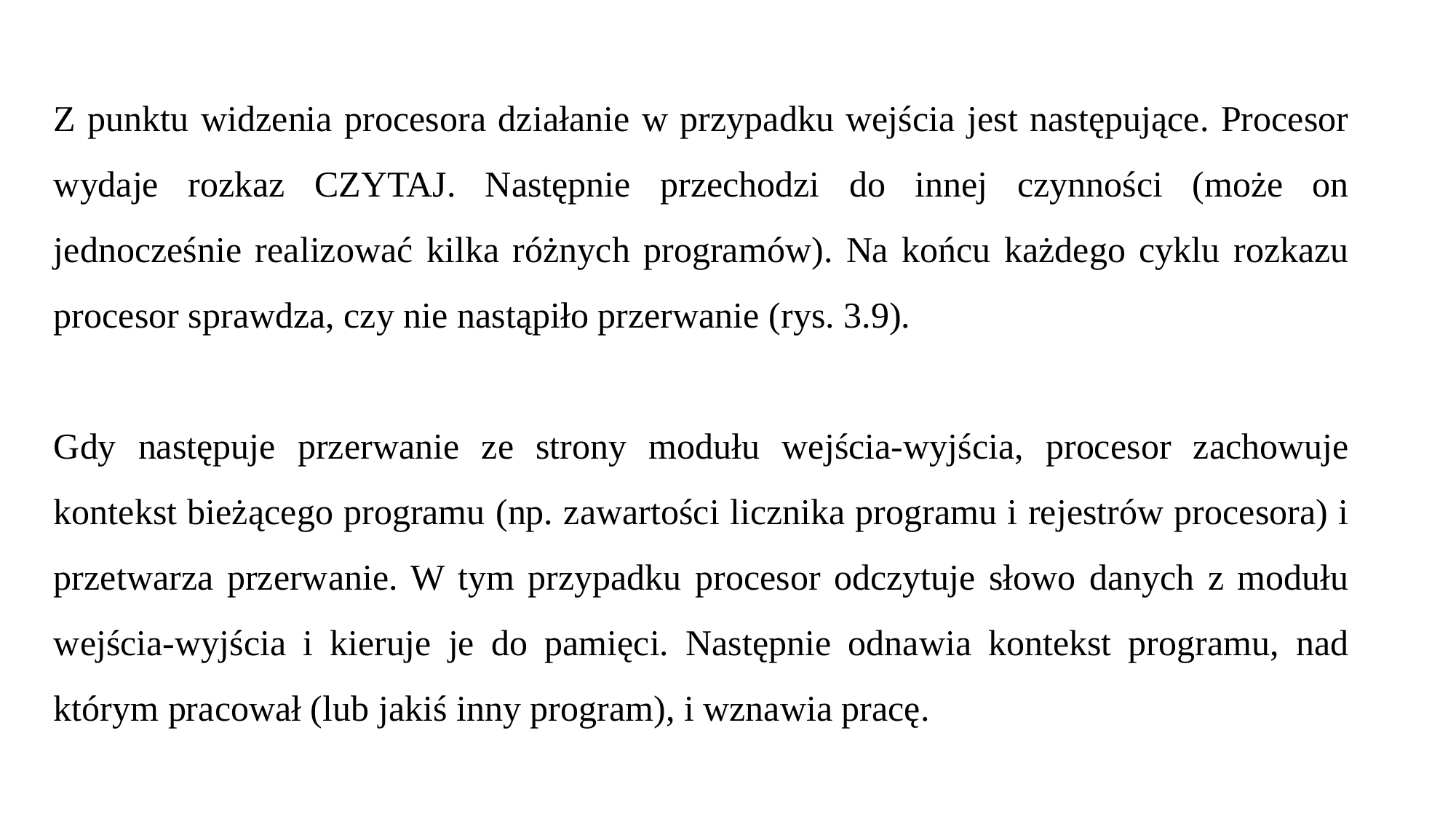

Z punktu widzenia procesora działanie w przypadku wejścia jest następujące. Procesor wydaje rozkaz CZYTAJ. Następnie przechodzi do innej czynności (może on jednocześnie realizować kilka różnych programów). Na końcu każdego cyklu rozkazu procesor sprawdza, czy nie nastąpiło przerwanie (rys. 3.9).

Gdy następuje przerwanie ze strony modułu wejścia-wyjścia, procesor zachowuje kontekst bieżącego programu (np. zawartości licznika programu i rejestrów procesora) i przetwarza przerwanie. W tym przypadku procesor odczytuje słowo danych z modułu wejścia-wyjścia i kieruje je do pamięci. Następnie odnawia kontekst programu, nad którym pracował (lub jakiś inny program), i wznawia pracę.